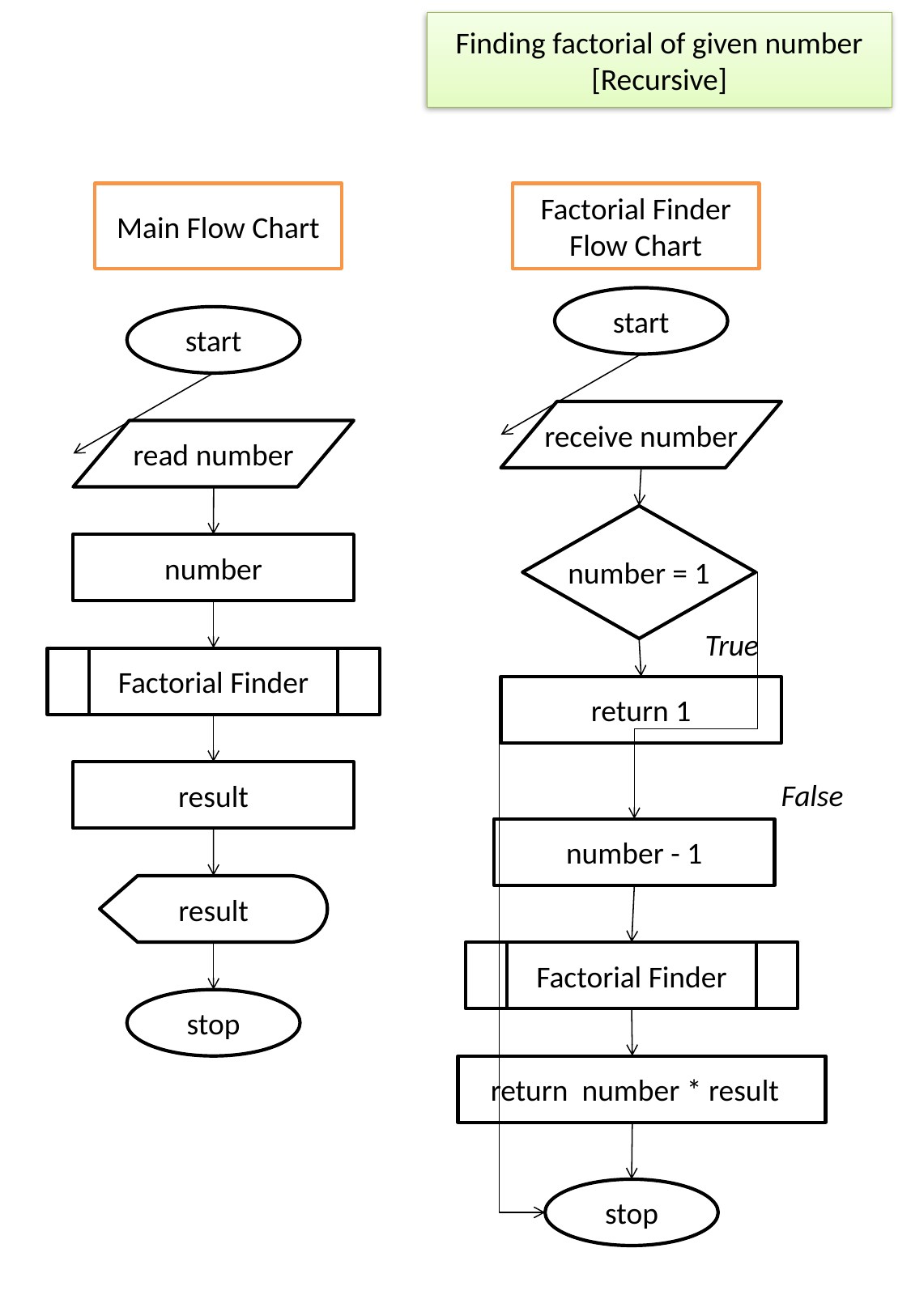

Finding factorial of given number [Recursive]
Main Flow Chart
Factorial Finder Flow Chart
start
start
receive number
read number
number = 1
number
True
Factorial Finder
return 1
result
False
number - 1
result
Factorial Finder
stop
return  number * result
stop